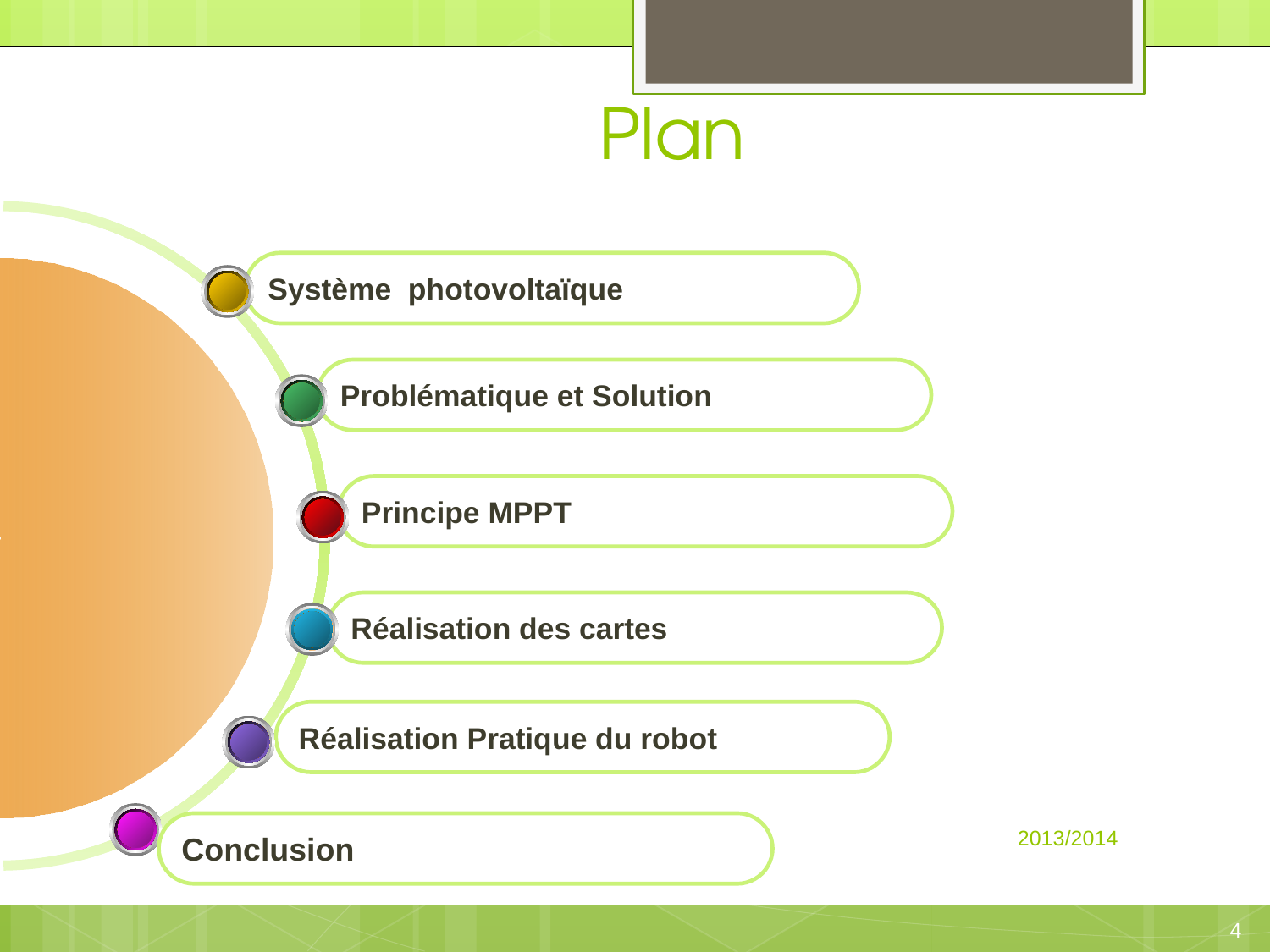

# Plan

Système  photovoltaïque

Problématique et Solution

Principe MPPT

Réalisation des cartes

Réalisation Pratique du robot

Conclusion
2013/2014
4